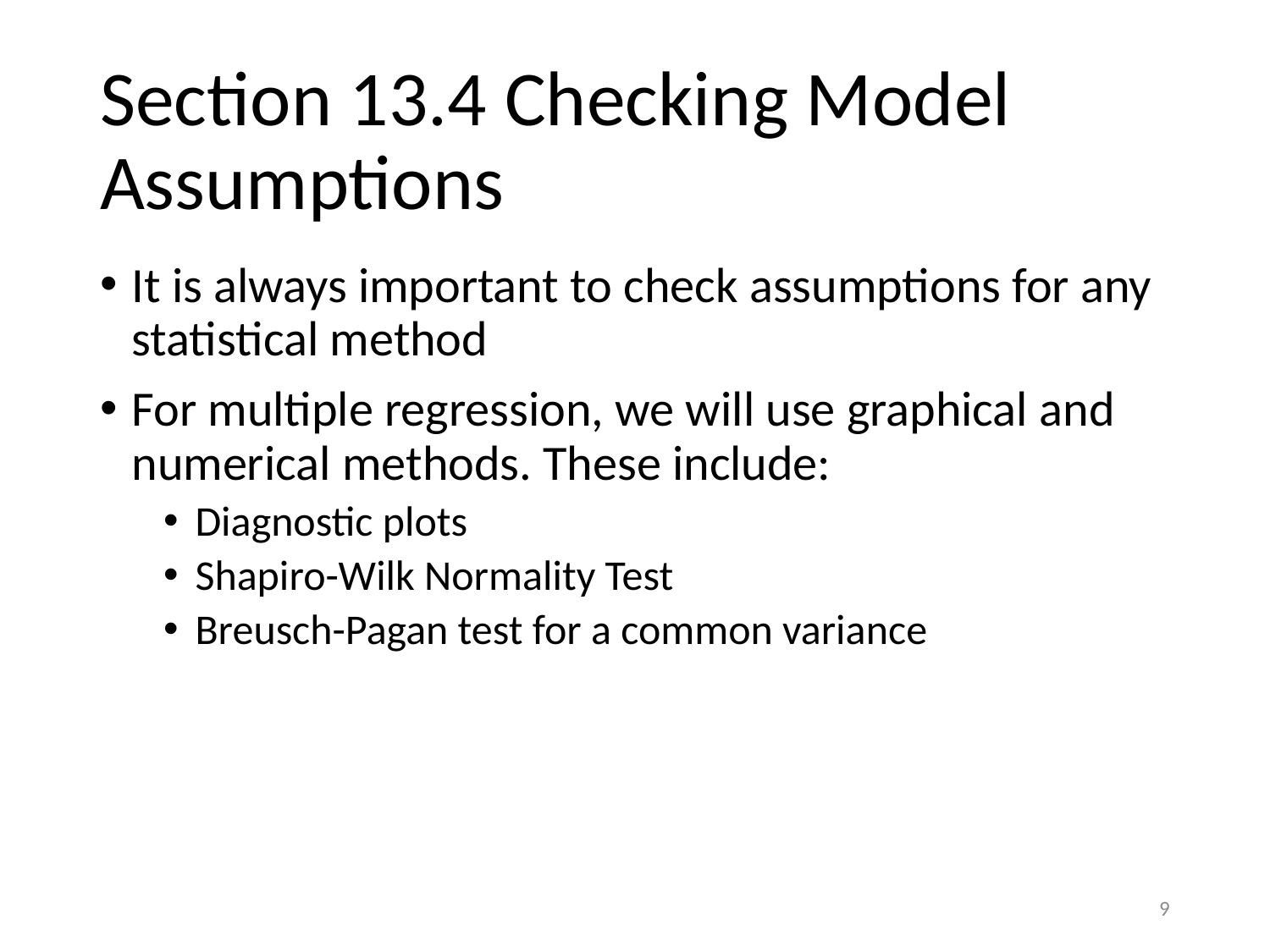

# Section 13.4 Checking Model Assumptions
It is always important to check assumptions for any statistical method
For multiple regression, we will use graphical and numerical methods. These include:
Diagnostic plots
Shapiro-Wilk Normality Test
Breusch-Pagan test for a common variance
9